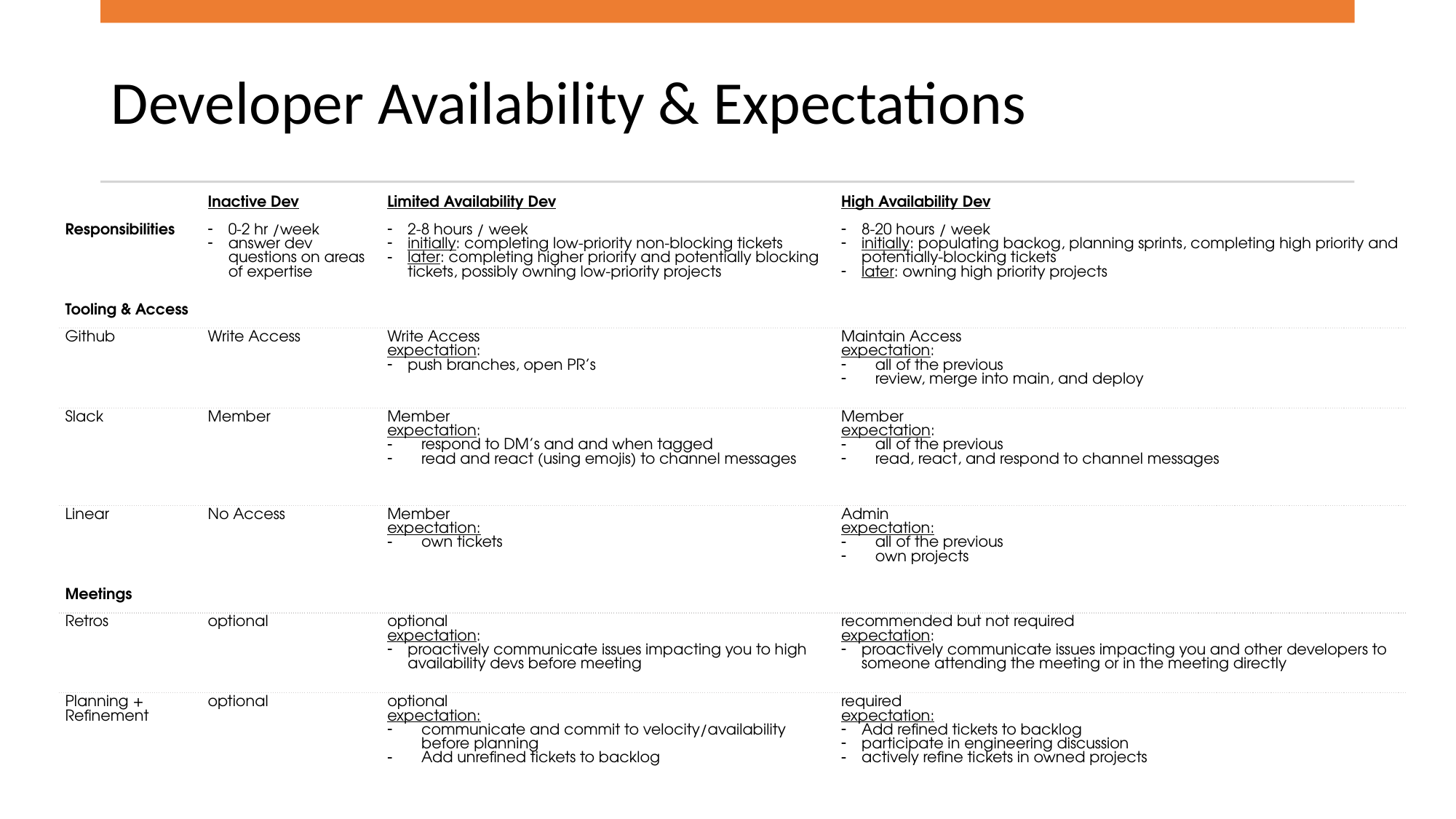

# Developer Availability & Expectations

|  | Inactive Dev | Limited Availability Dev | High Availability Dev |
| --- | --- | --- | --- |
| Responsibilities | 0-2 hr /week answer dev questions on areas of expertise | 2-8 hours / week initially: completing low-priority non-blocking tickets later: completing higher priority and potentially blocking tickets, possibly owning low-priority projects | 8-20 hours / week initially: populating backog, planning sprints, completing high priority and potentially-blocking tickets later: owning high priority projects |
| Tooling & Access |  |  |  |
| Github | Write Access | Write Access expectation: push branches, open PR’s | Maintain Access expectation: all of the previous review, merge into main, and deploy |
| Slack | Member | Member expectation: respond to DM’s and and when tagged read and react (using emojis) to channel messages | Member expectation: all of the previous read, react, and respond to channel messages |
| Linear | No Access | Member expectation: own tickets | Admin expectation: all of the previous own projects |
| Meetings |  |  |  |
| Retros | optional | optional expectation: proactively communicate issues impacting you to high availability devs before meeting | recommended but not required expectation: proactively communicate issues impacting you and other developers to someone attending the meeting or in the meeting directly |
| Planning + Refinement | optional | optional expectation: communicate and commit to velocity/availability before planning Add unrefined tickets to backlog | required expectation: Add refined tickets to backlog participate in engineering discussion actively refine tickets in owned projects |